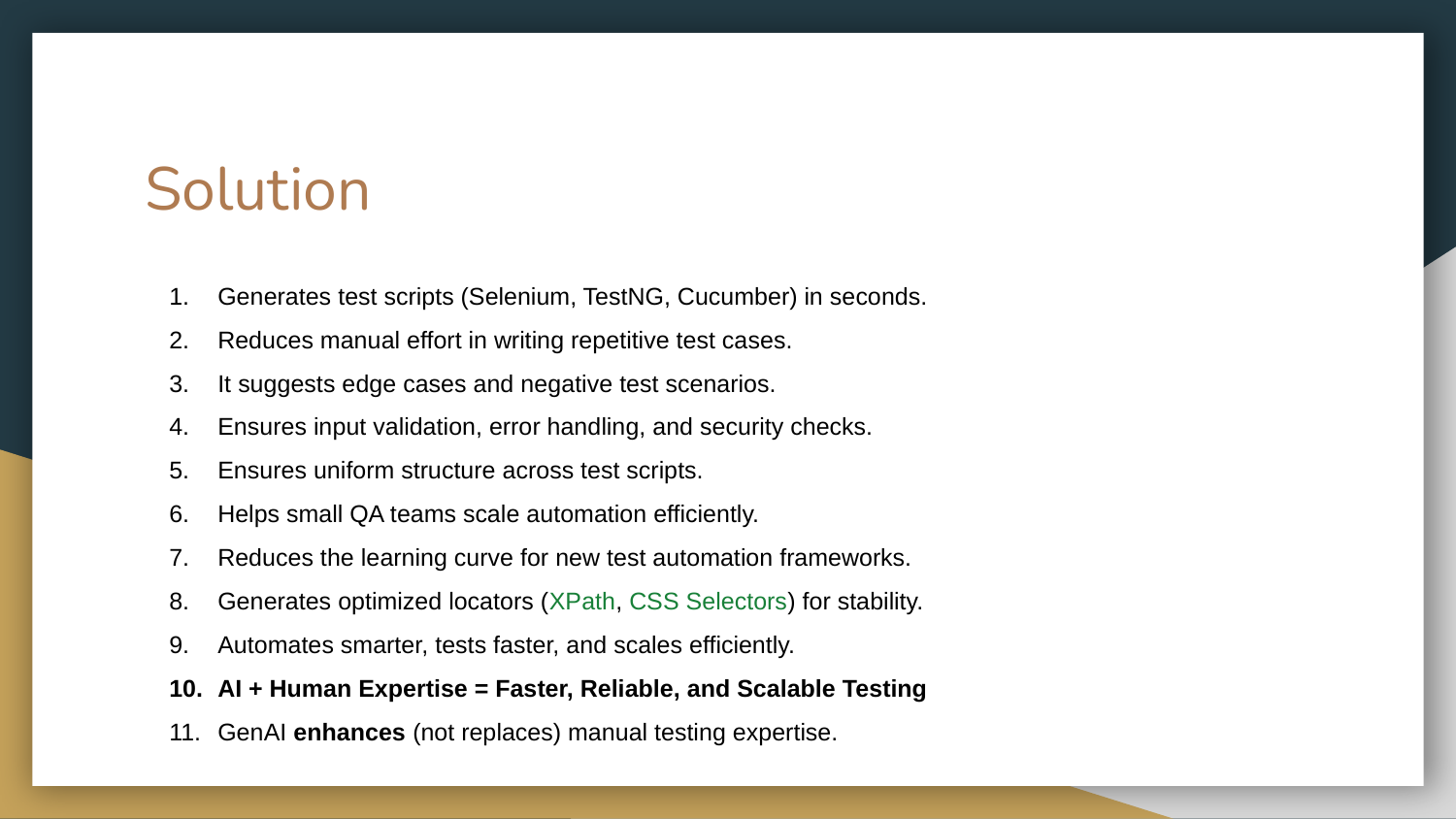

# Solution
Generates test scripts (Selenium, TestNG, Cucumber) in seconds.
Reduces manual effort in writing repetitive test cases.
It suggests edge cases and negative test scenarios.
Ensures input validation, error handling, and security checks.
Ensures uniform structure across test scripts.
Helps small QA teams scale automation efficiently.
Reduces the learning curve for new test automation frameworks.
Generates optimized locators (XPath, CSS Selectors) for stability.
Automates smarter, tests faster, and scales efficiently.
AI + Human Expertise = Faster, Reliable, and Scalable Testing
GenAI enhances (not replaces) manual testing expertise.